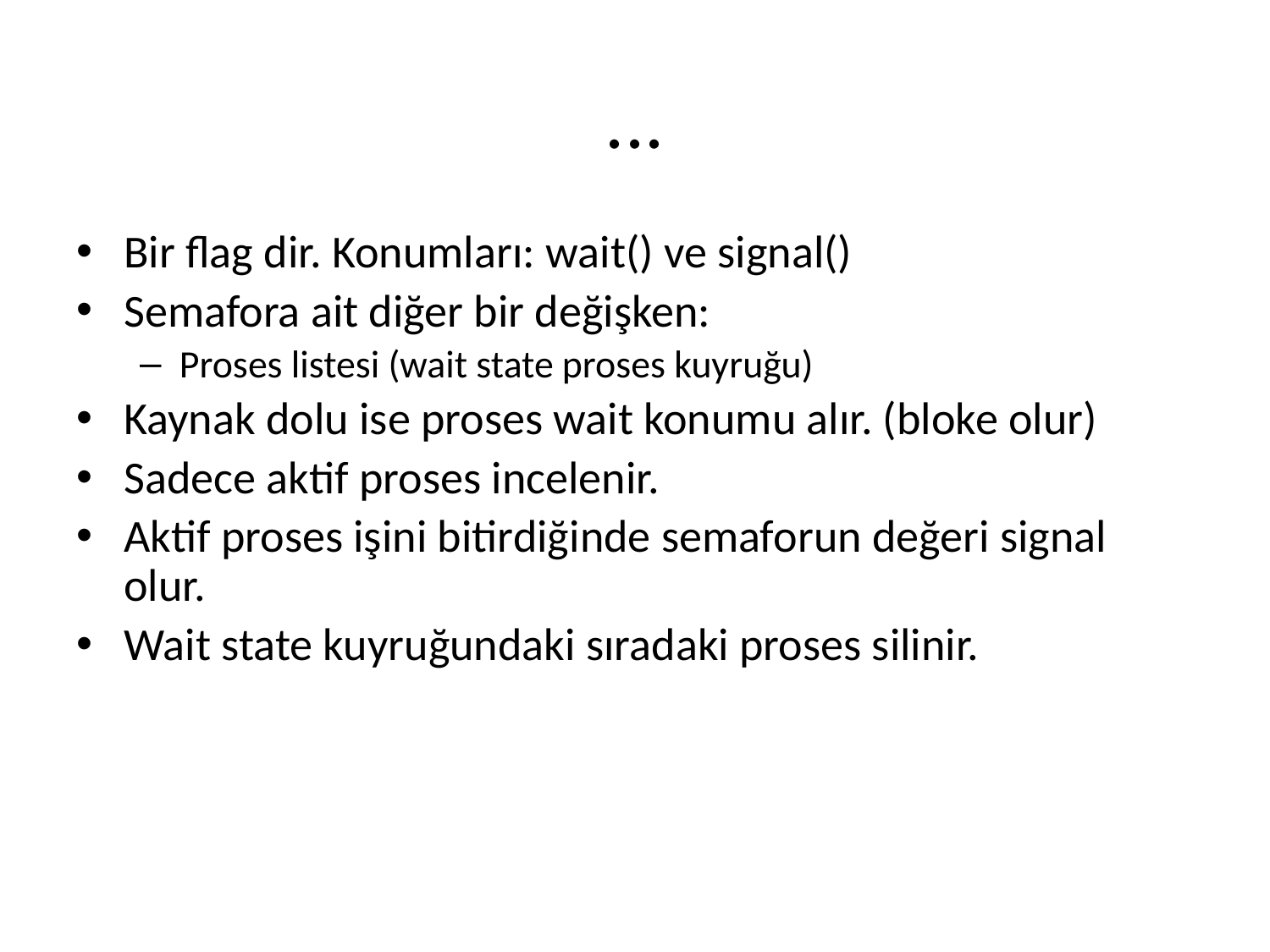

# ...
Bir flag dir. Konumları: wait() ve signal()
Semafora ait diğer bir değişken:
Proses listesi (wait state proses kuyruğu)
Kaynak dolu ise proses wait konumu alır. (bloke olur)
Sadece aktif proses incelenir.
Aktif proses işini bitirdiğinde semaforun değeri signal olur.
Wait state kuyruğundaki sıradaki proses silinir.